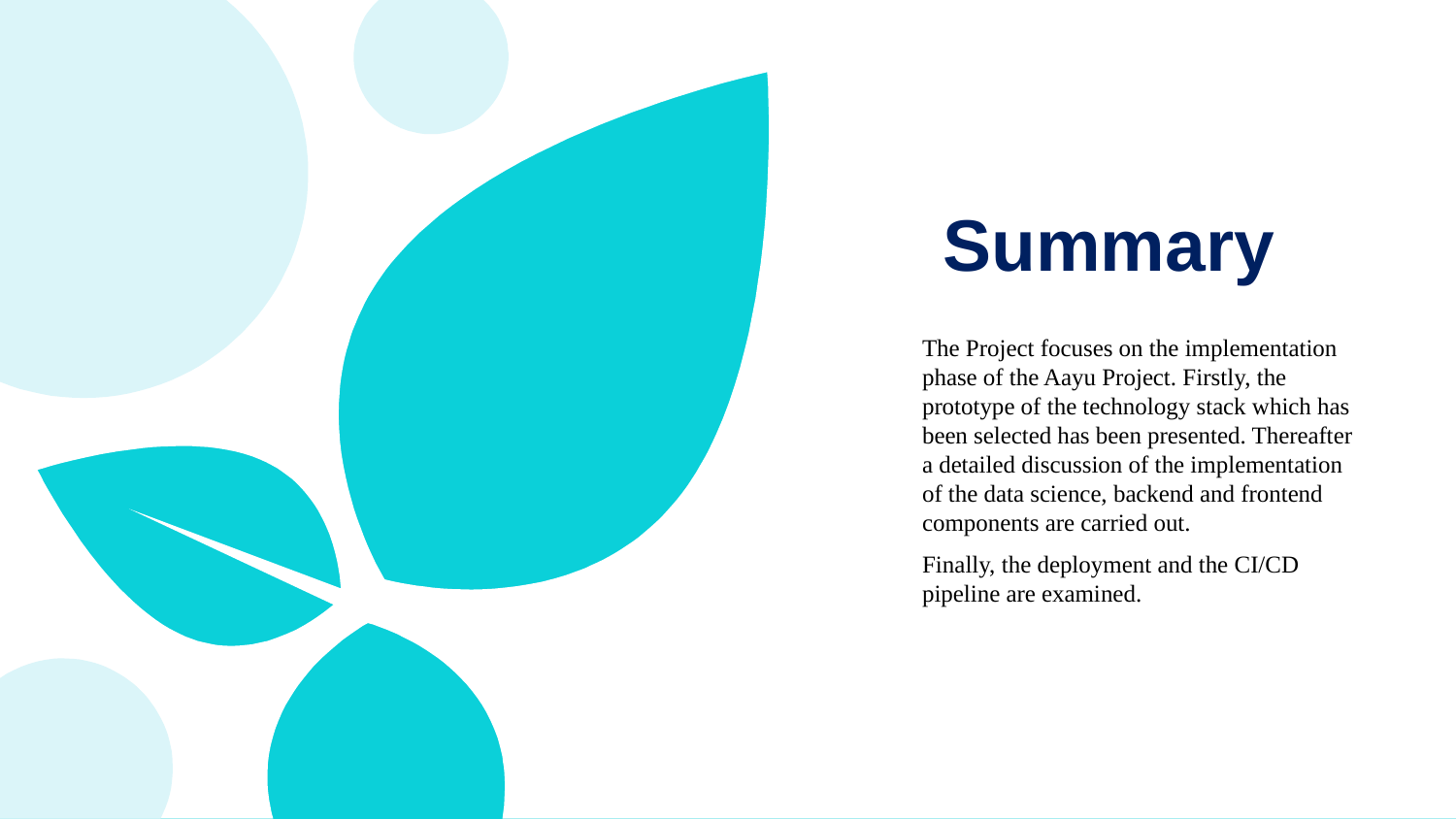

# Summary
The Project focuses on the implementation phase of the Aayu Project. Firstly, the prototype of the technology stack which has been selected has been presented. Thereafter a detailed discussion of the implementation of the data science, backend and frontend components are carried out.
Finally, the deployment and the CI/CD pipeline are examined.